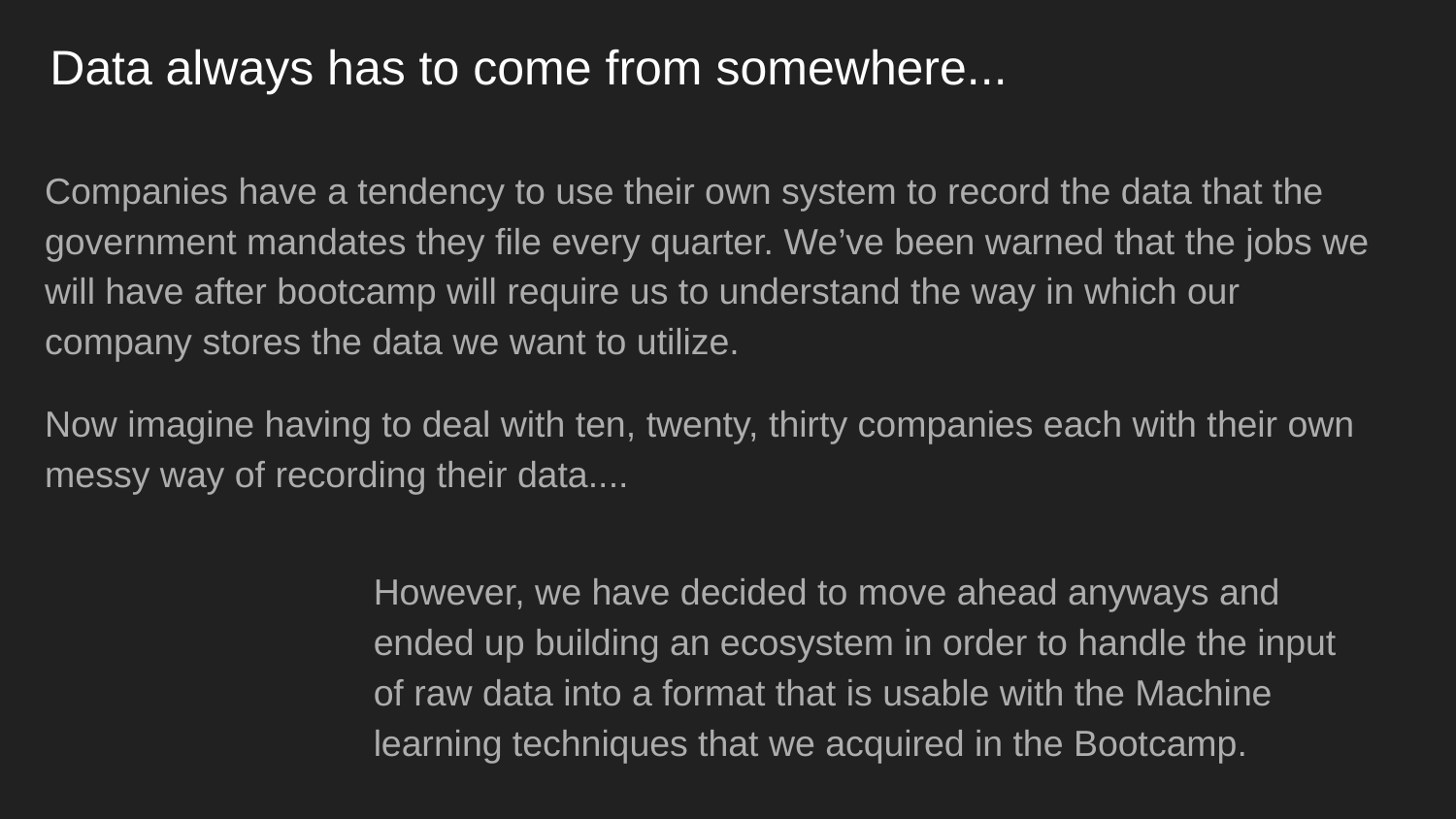

Data always has to come from somewhere...
Companies have a tendency to use their own system to record the data that the government mandates they file every quarter. We’ve been warned that the jobs we will have after bootcamp will require us to understand the way in which our company stores the data we want to utilize.
Now imagine having to deal with ten, twenty, thirty companies each with their own messy way of recording their data....

However, we have decided to move ahead anyways and ended up building an ecosystem in order to handle the input of raw data into a format that is usable with the Machine learning techniques that we acquired in the Bootcamp.